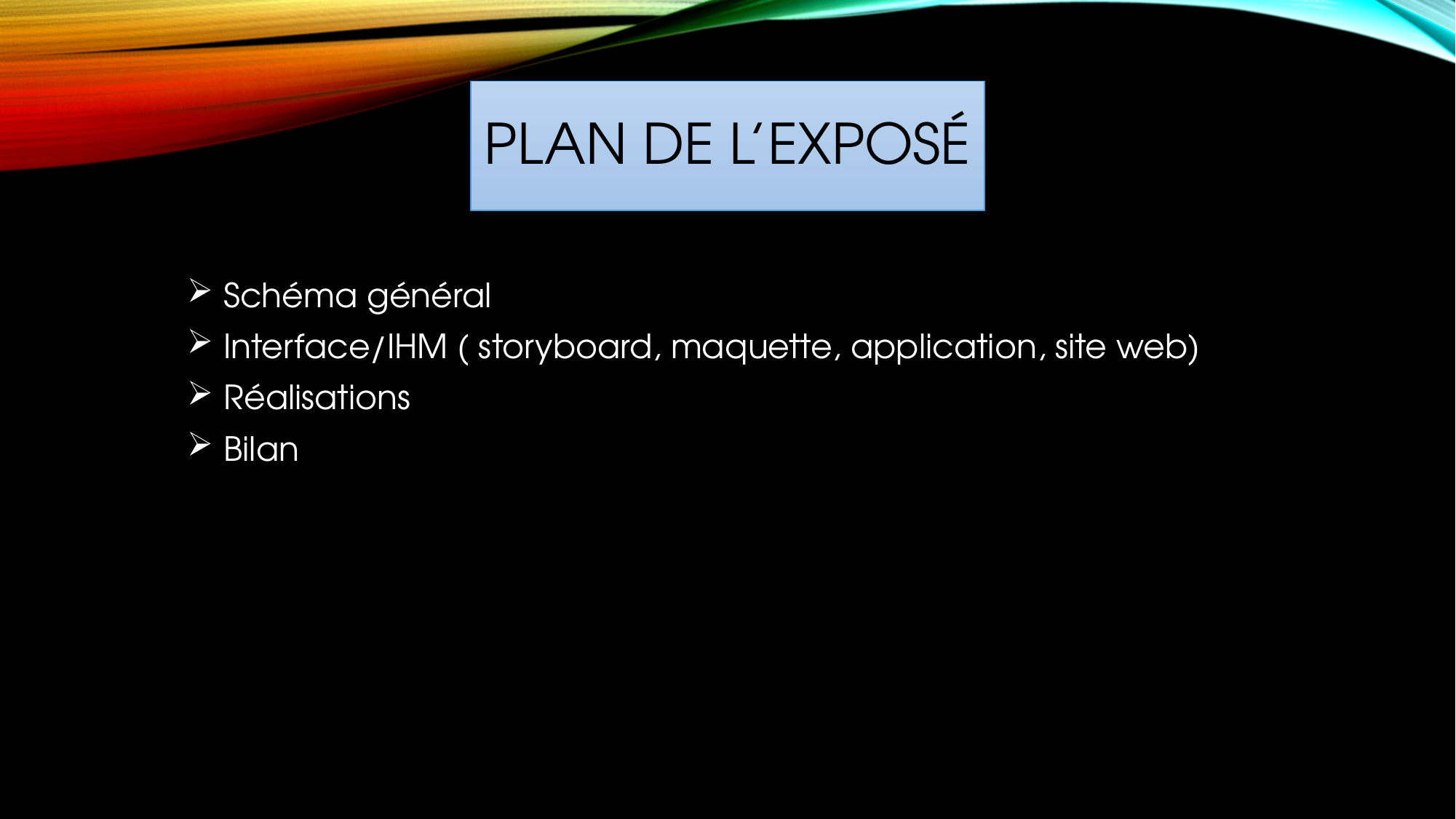

# Plan de l’exposé

 Schéma général
 Interface/IHM ( storyboard, maquette, application, site web)
 Réalisations
 Bilan